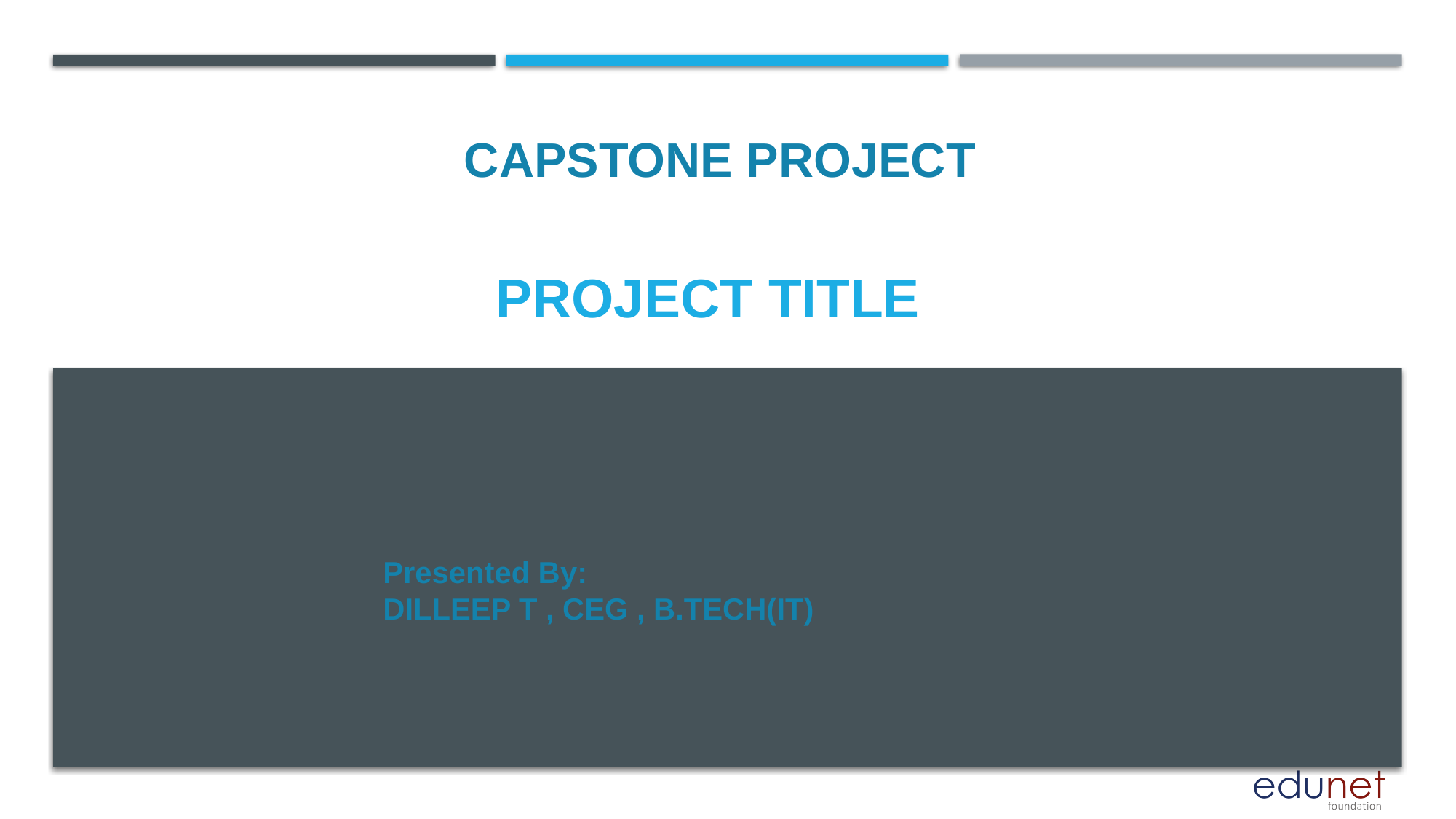

CAPSTONE PROJECT
# PROJECT TITLE
Presented By:
DILLEEP T , CEG , B.TECH(IT)